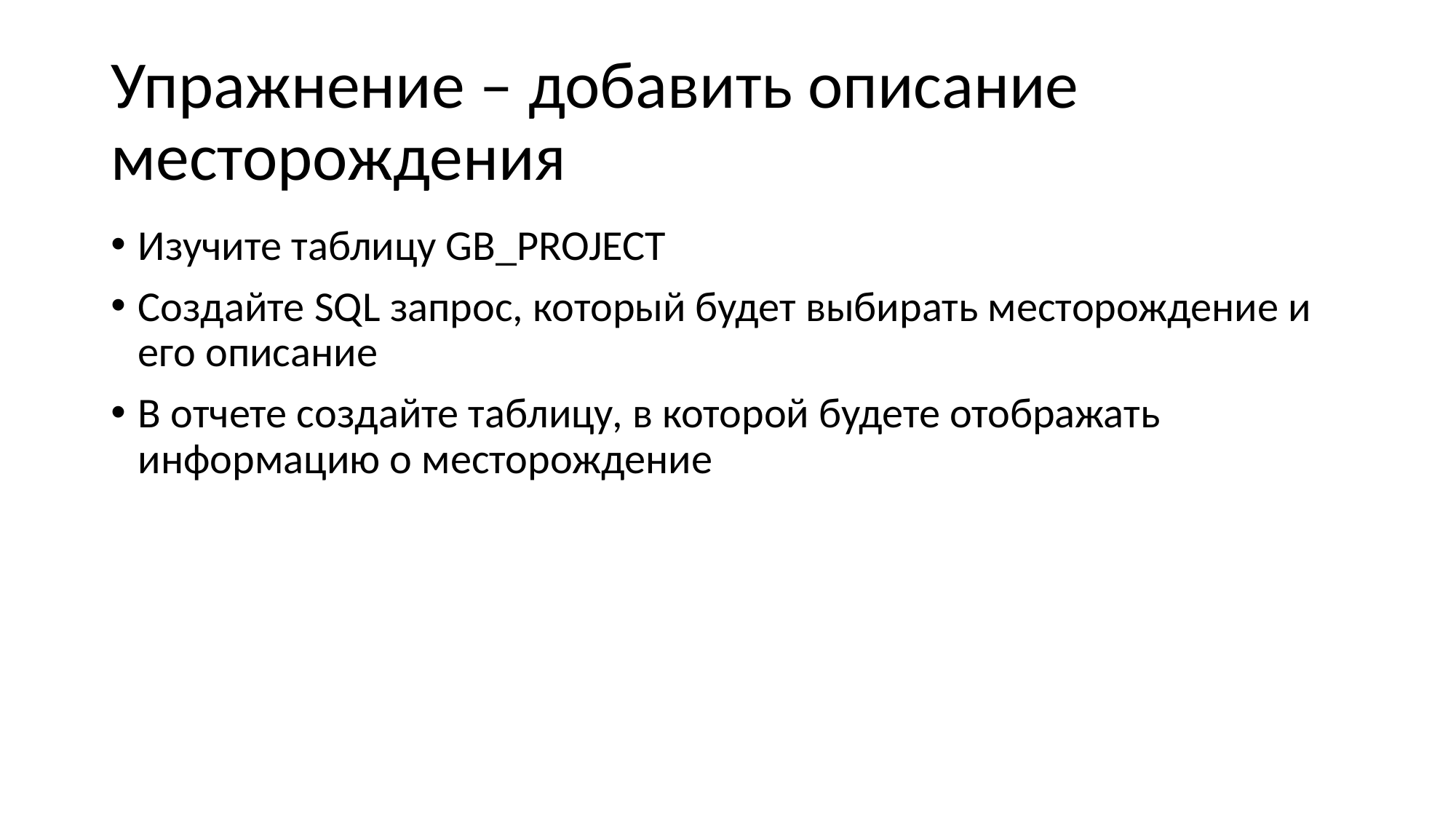

# Упражнение – добавить описание месторождения
Изучите таблицу GB_PROJECT
Создайте SQL запрос, который будет выбирать месторождение и его описание
В отчете создайте таблицу, в которой будете отображать информацию о месторождение